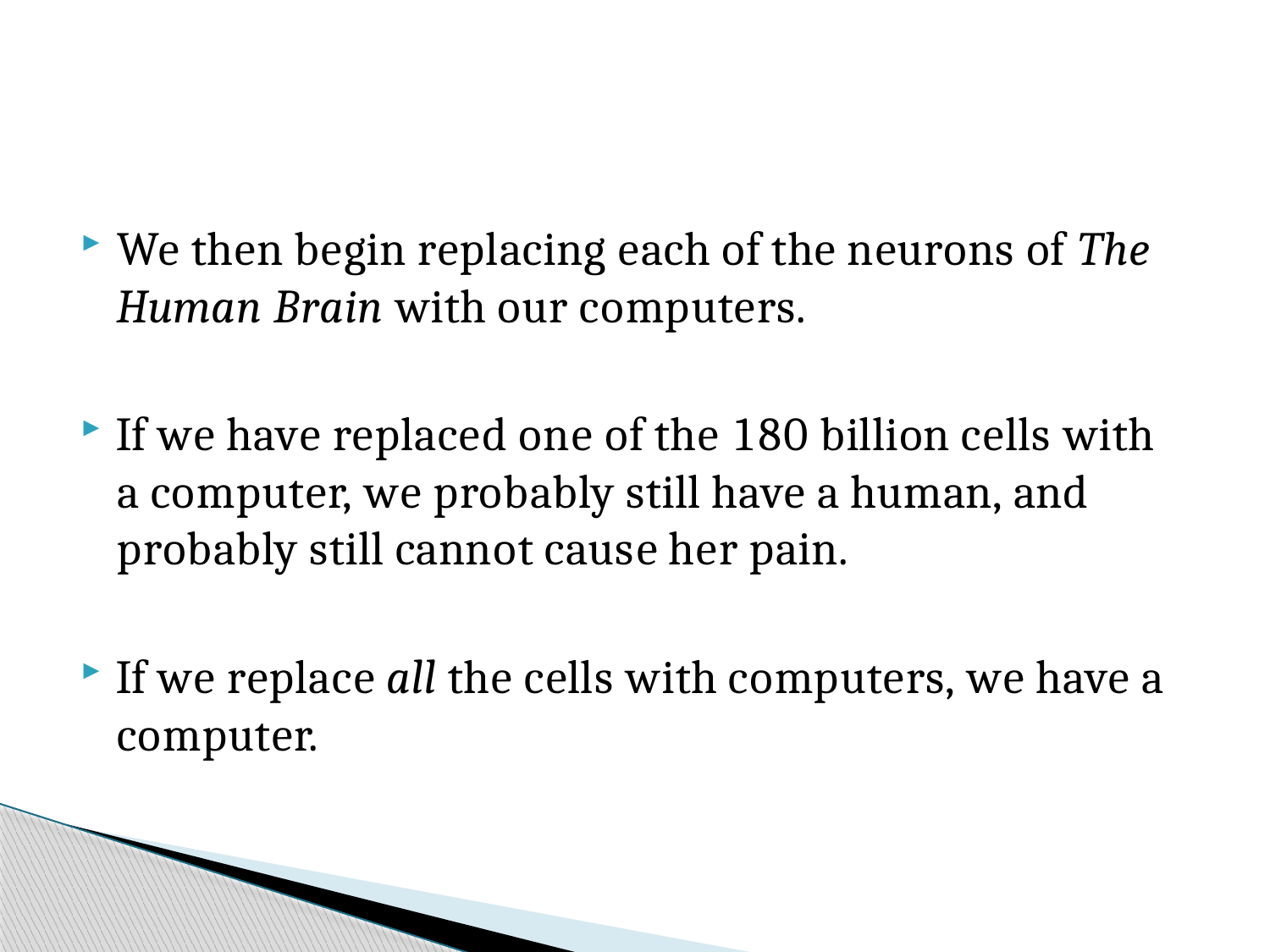

#
We then begin replacing each of the neurons of The Human Brain with our computers.

If we have replaced one of the 180 billion cells with a computer, we probably still have a human, and probably still cannot cause her pain.

If we replace all the cells with computers, we have a computer.